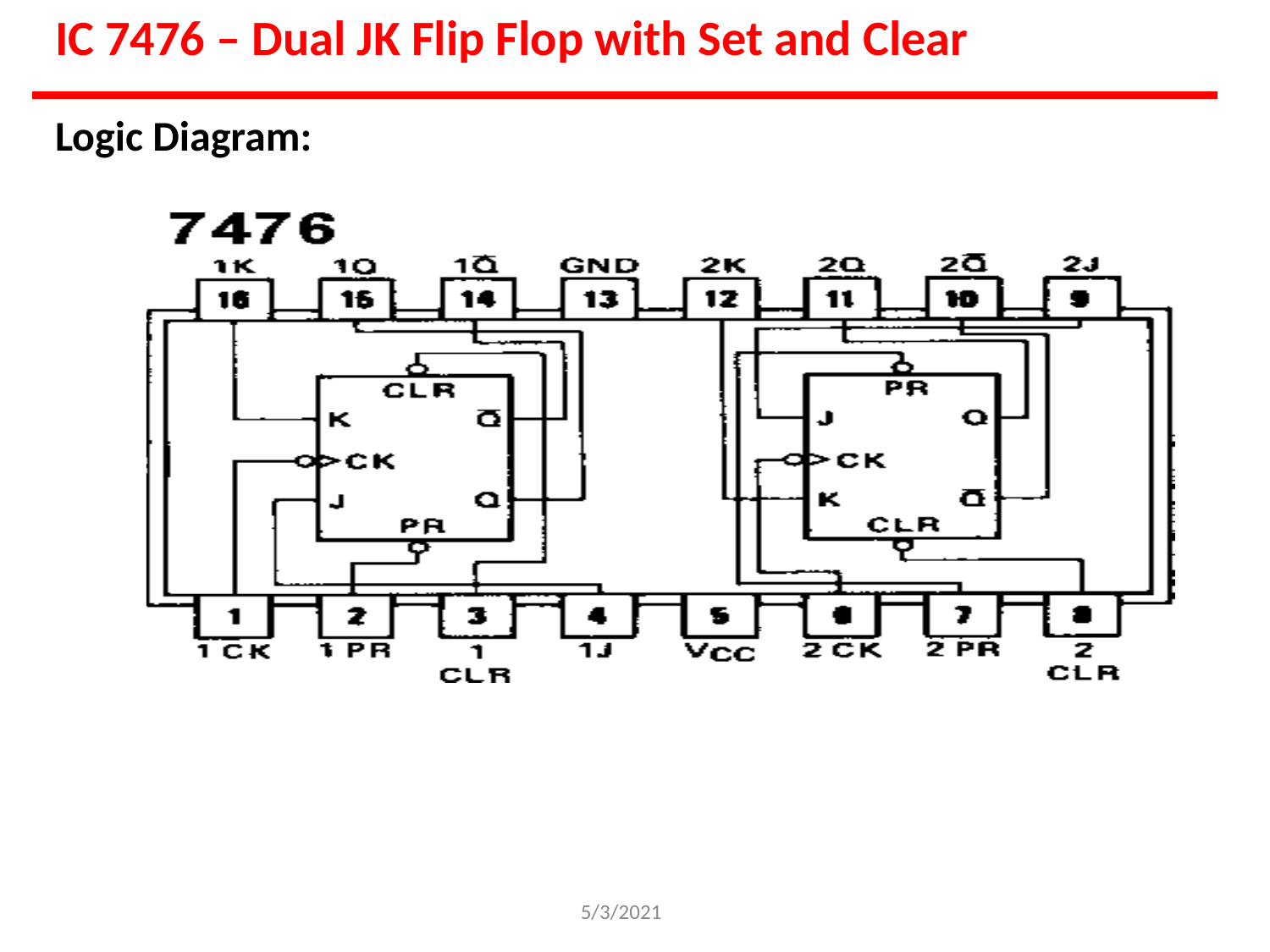

IC 7476 – Dual JK Flip Flop with Set and Clear

Logic Diagram:

5/3/2021